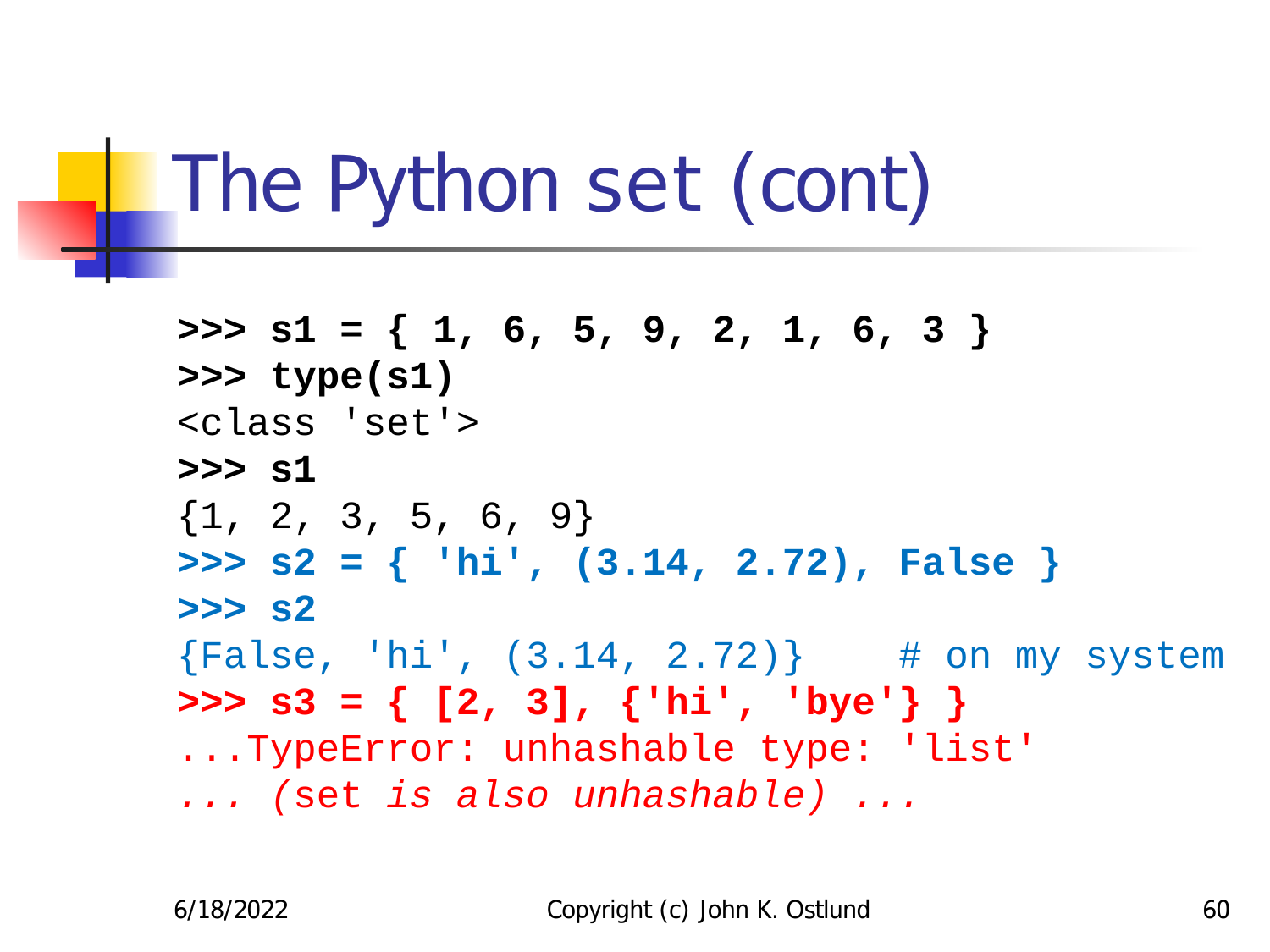

# The Python set (cont)

>>> s1 = { 1, 6, 5, 9, 2, 1, 6, 3 }
>>> type(s1)
<class 'set'>
>>> s1
{1, 2, 3, 5, 6, 9}
>>> s2 = { 'hi', (3.14, 2.72), False }
>>> s2
{False, 'hi', (3.14, 2.72)}    # on my system
>>> s3 = { [2, 3], {'hi', 'bye'} }
...TypeError: unhashable type: 'list'
... (set is also unhashable) ...

6/18/2022
Copyright (c) John K. Ostlund
60